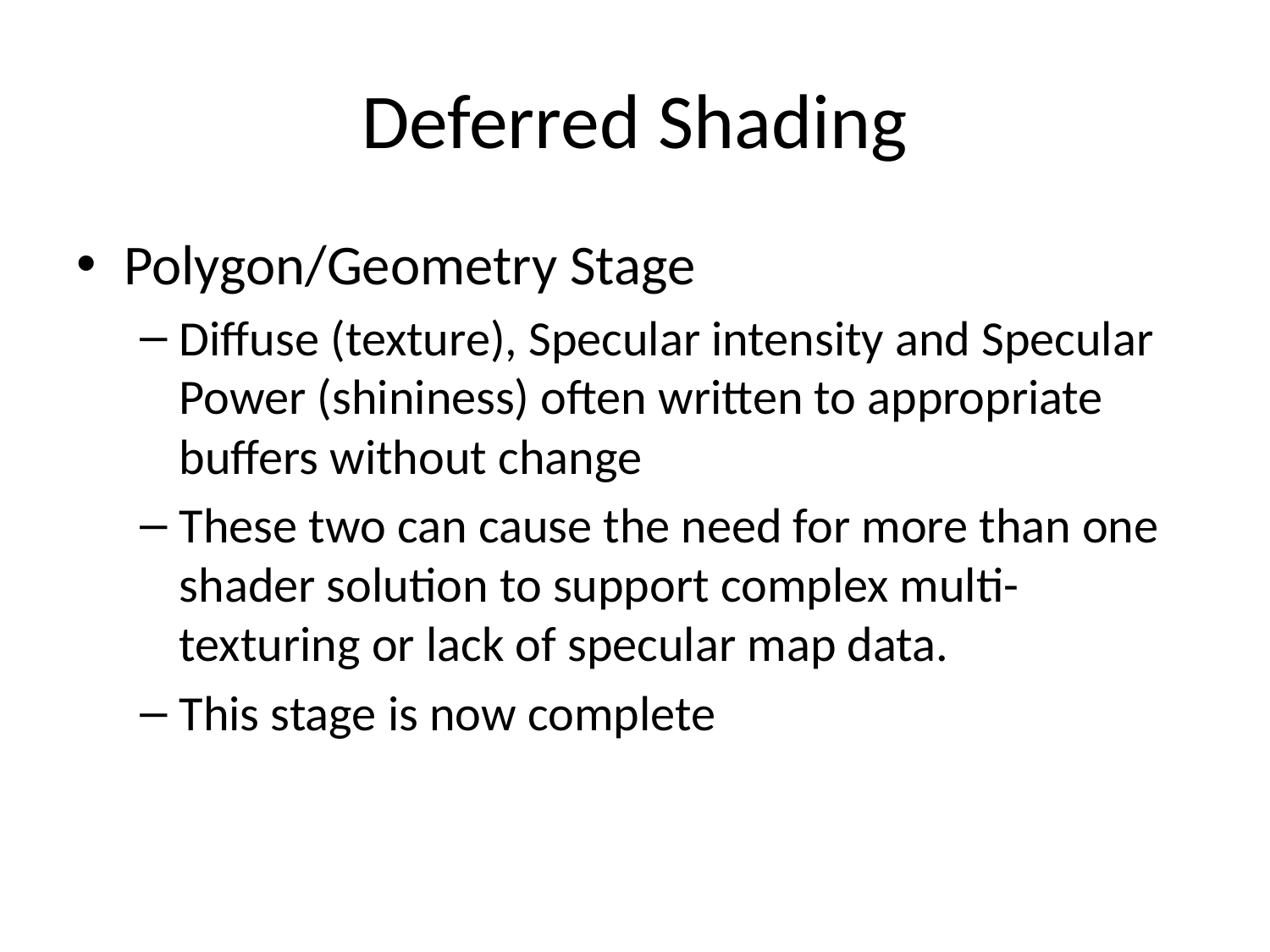

# Deferred Shading
Polygon/Geometry Stage
Diffuse (texture), Specular intensity and Specular Power (shininess) often written to appropriate buffers without change
These two can cause the need for more than one shader solution to support complex multi-texturing or lack of specular map data.
This stage is now complete